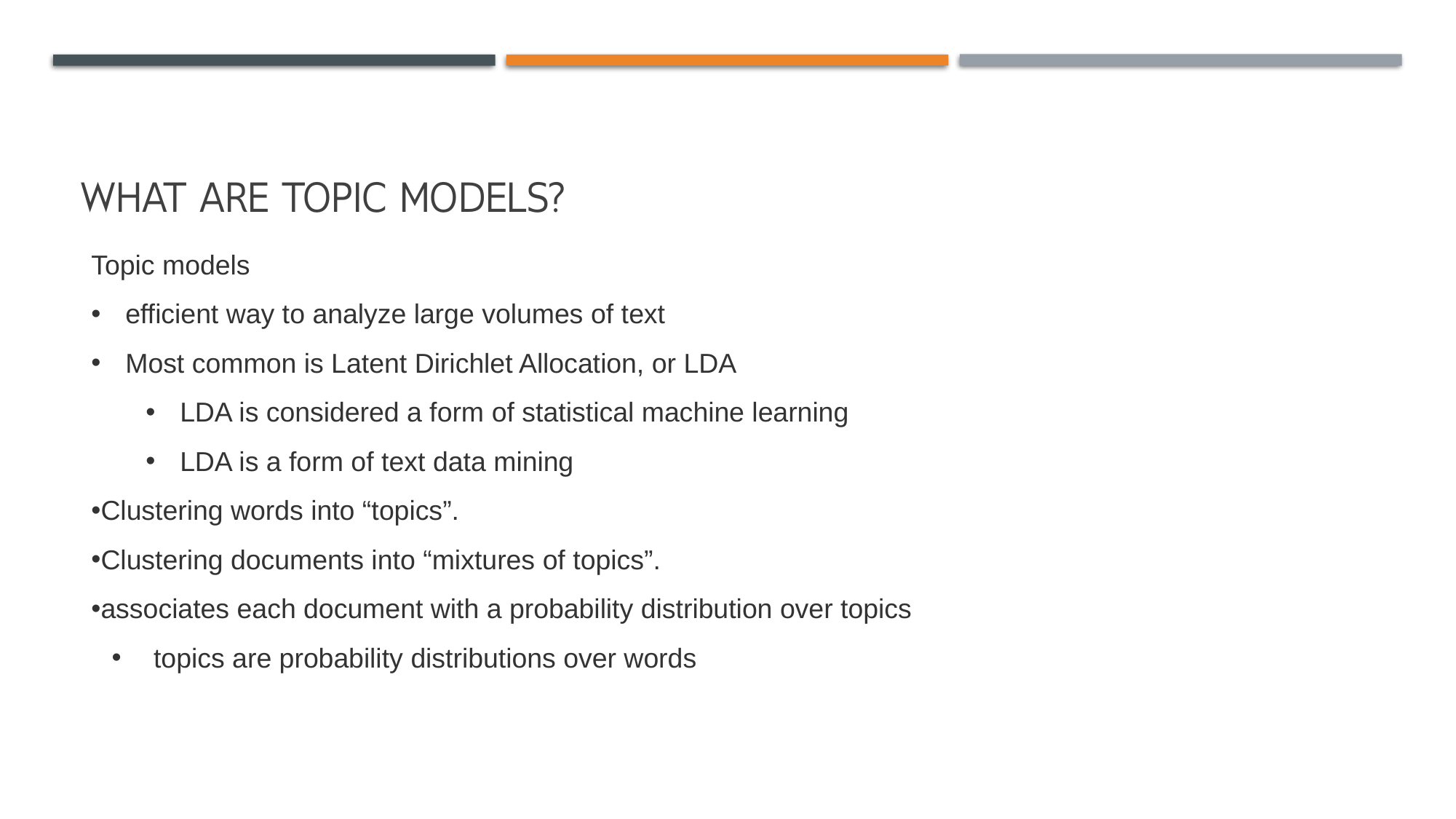

# What are Topic models?
Topic models
efficient way to analyze large volumes of text
Most common is Latent Dirichlet Allocation, or LDA
LDA is considered a form of statistical machine learning
LDA is a form of text data mining
Clustering words into “topics”.
Clustering documents into “mixtures of topics”.
associates each document with a probability distribution over topics
 topics are probability distributions over words